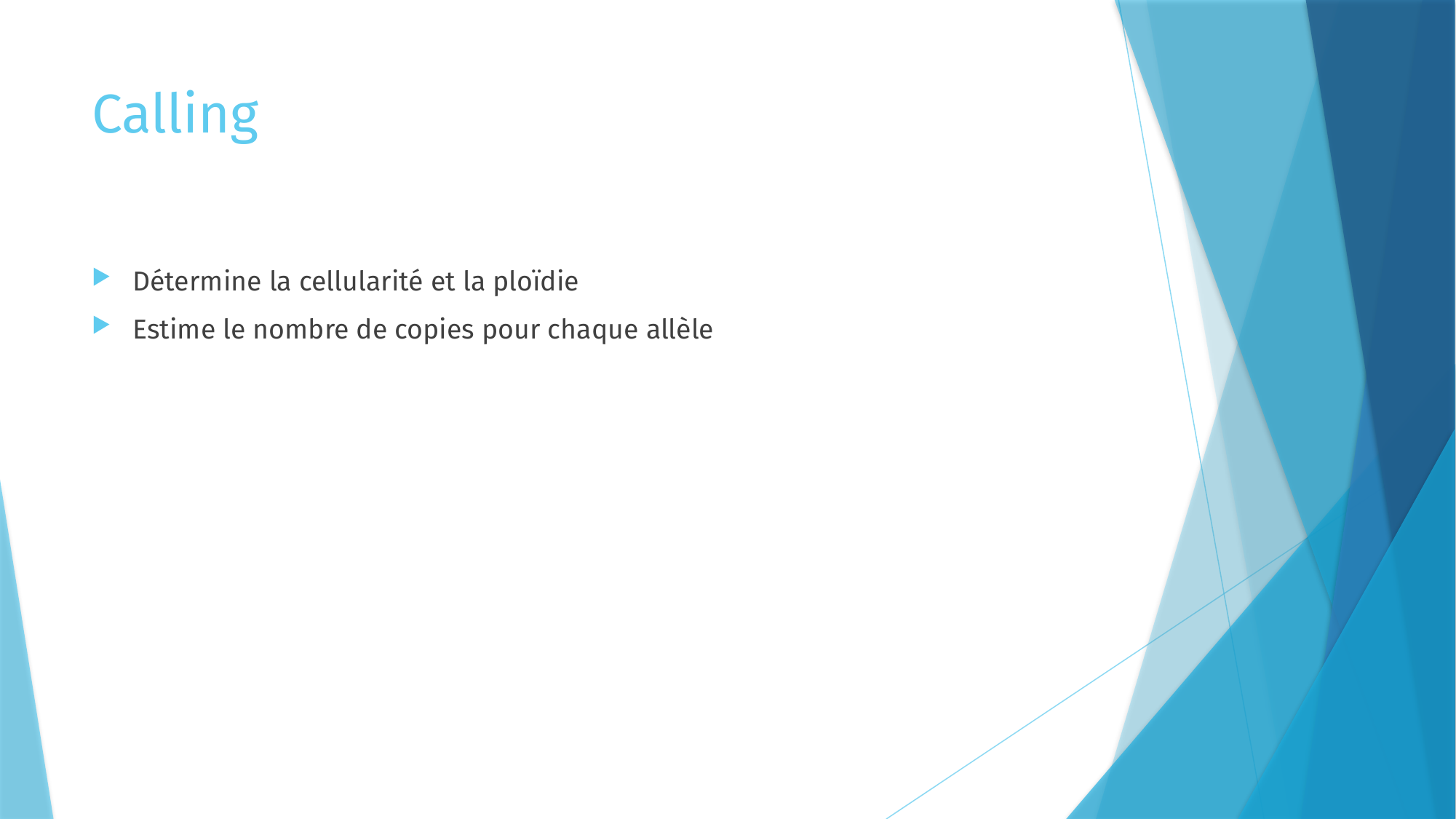

# Calling
Détermine la cellularité et la ploïdie
Estime le nombre de copies pour chaque allèle